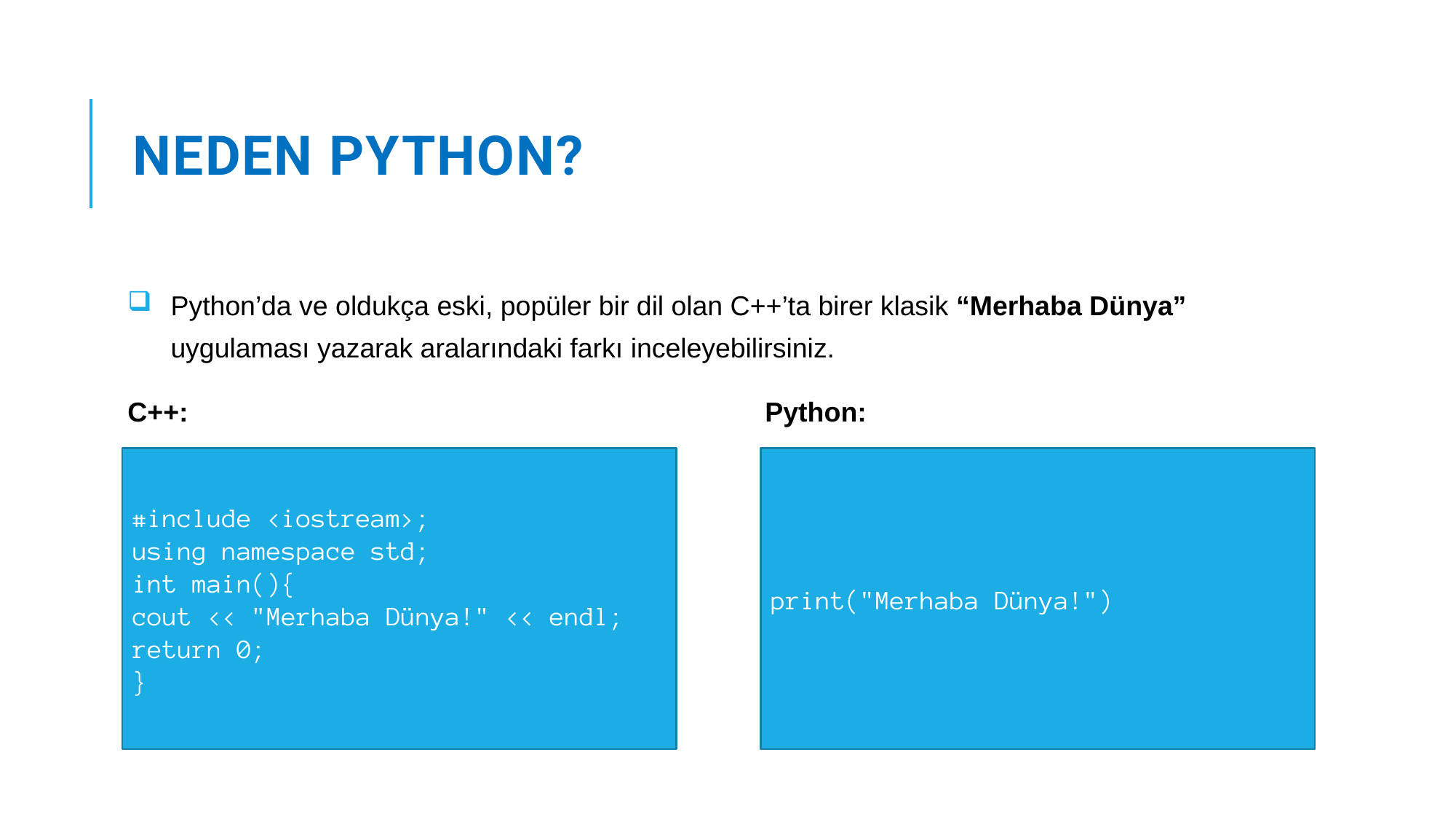

# Neden Python?
Python’da ve oldukça eski, popüler bir dil olan C++’ta birer klasik “Merhaba Dünya” uygulaması yazarak aralarındaki farkı inceleyebilirsiniz.
C++:					            Python:
#include <iostream>;
using namespace std;
int main(){
cout << "Merhaba Dünya!" << endl;
return 0;
}
print("Merhaba Dünya!")